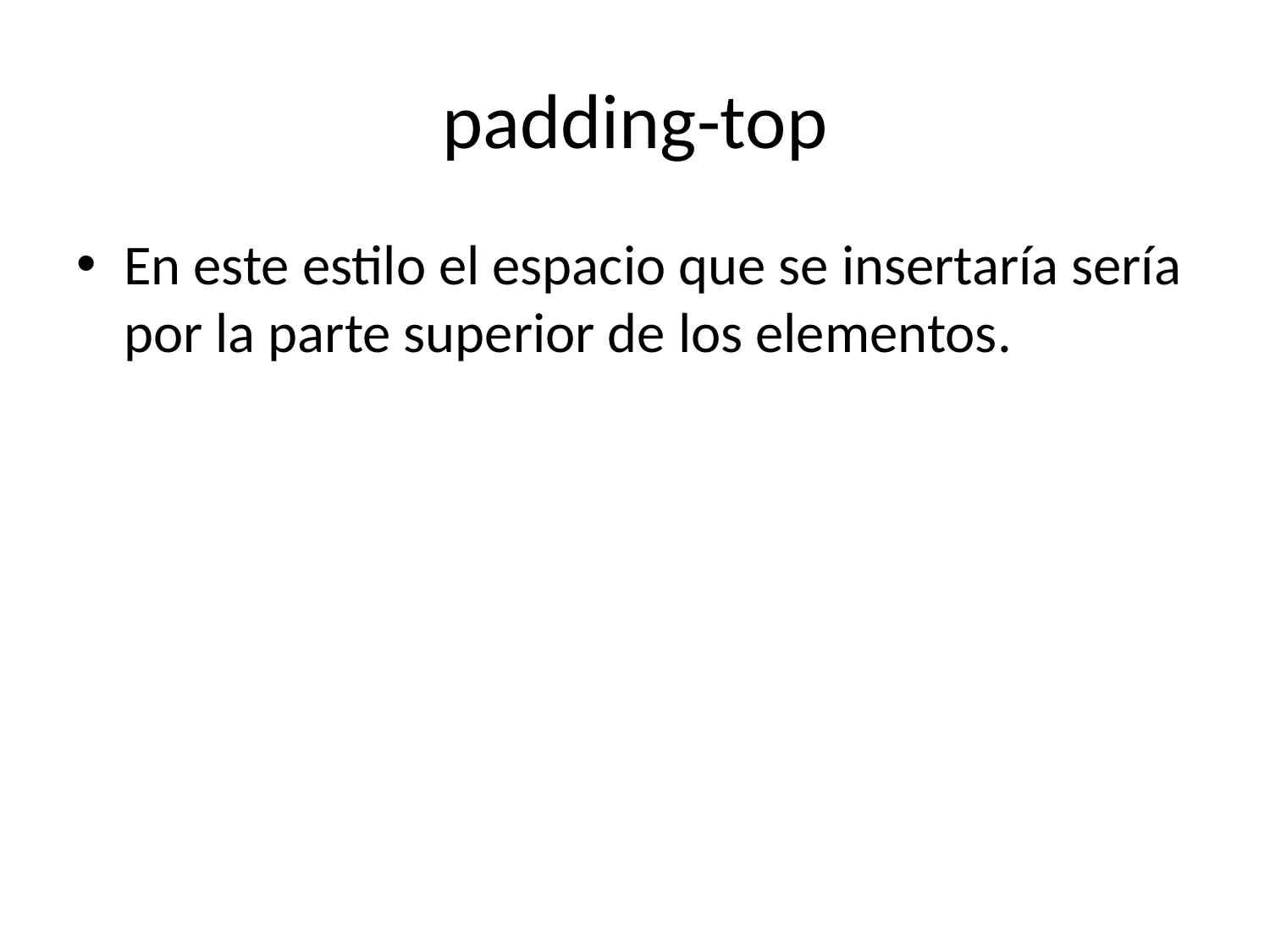

# padding-top
En este estilo el espacio que se insertaría sería por la parte superior de los elementos.